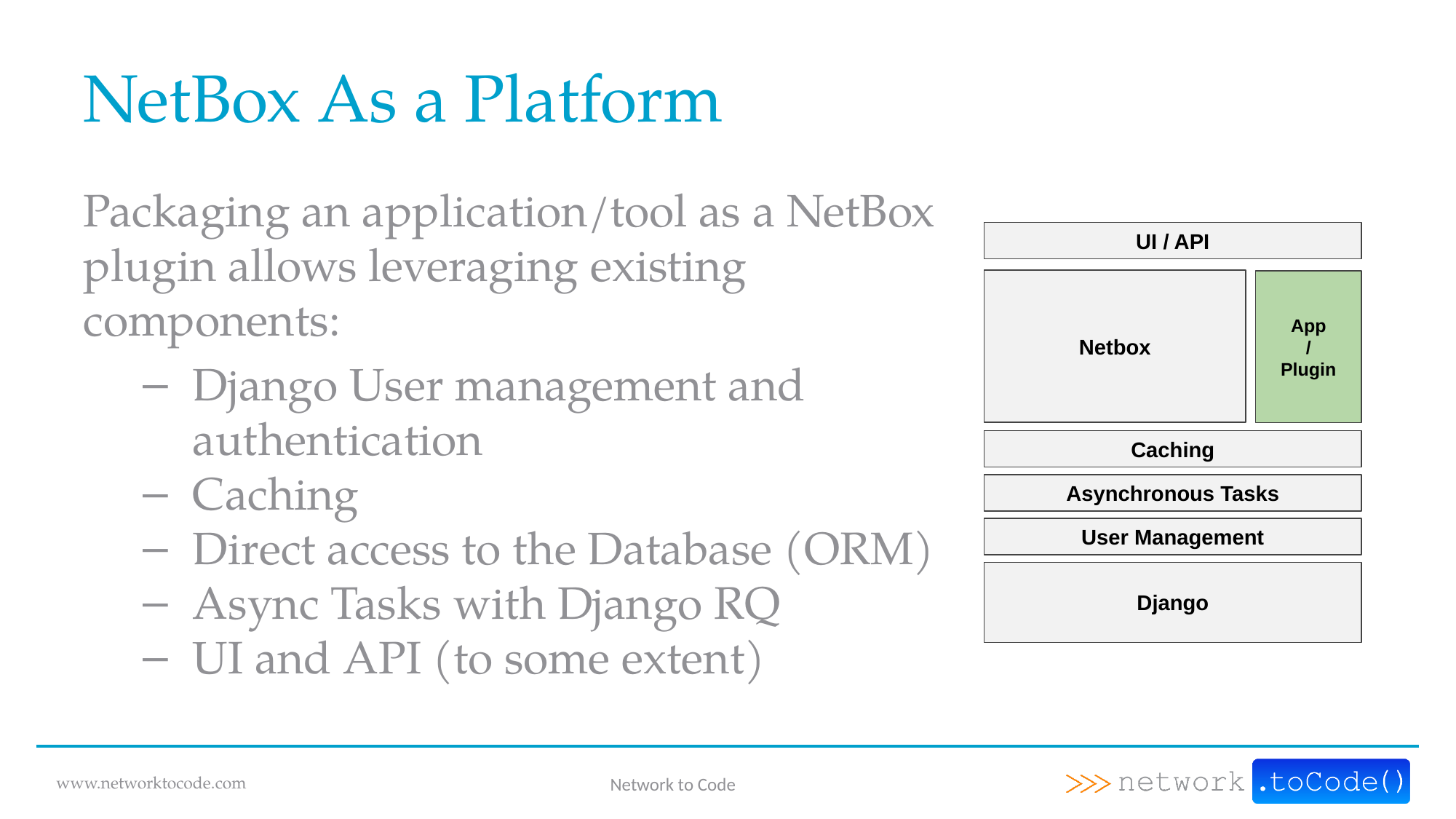

# NetBox As a Platform
Packaging an application/tool as a NetBox plugin allows leveraging existing components:
Django User management and authentication
Caching
Direct access to the Database (ORM)
Async Tasks with Django RQ
UI and API (to some extent)
UI / API
Netbox
App
/
Plugin
Caching
Asynchronous Tasks
User Management
Django